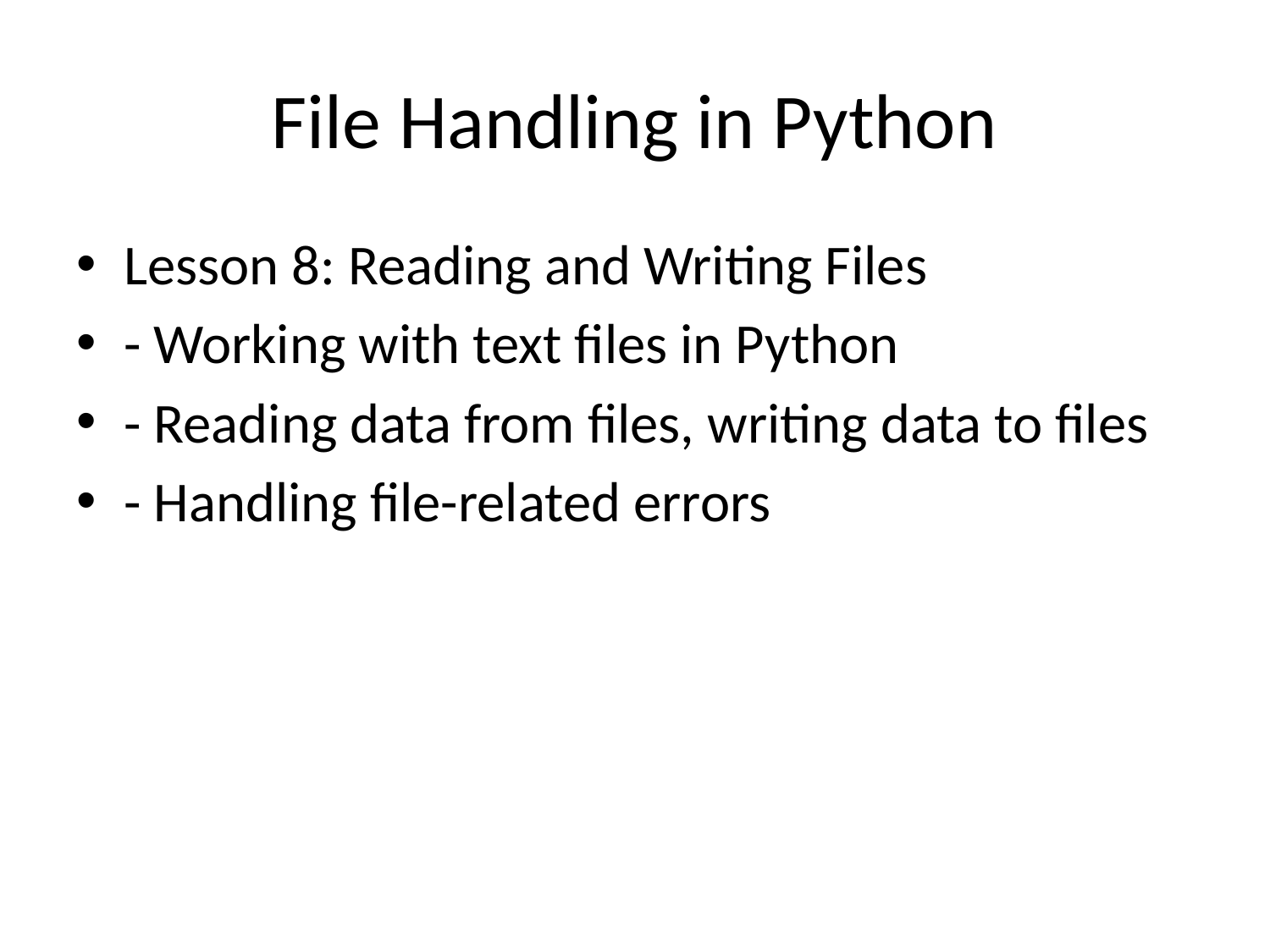

# File Handling in Python
Lesson 8: Reading and Writing Files
- Working with text files in Python
- Reading data from files, writing data to files
- Handling file-related errors